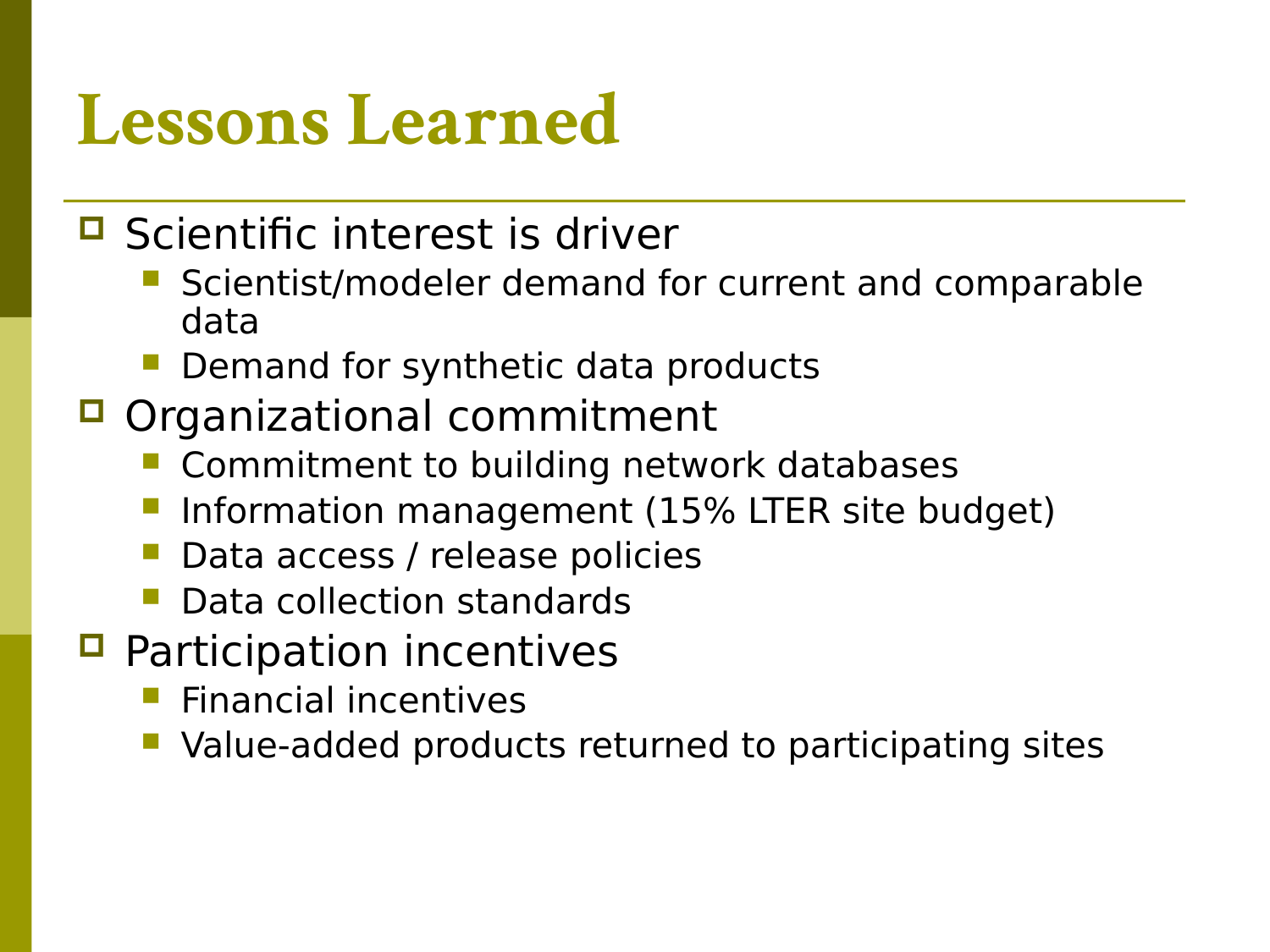

# Lessons Learned
Scientific interest is driver
Scientist/modeler demand for current and comparable data
Demand for synthetic data products
Organizational commitment
Commitment to building network databases
Information management (15% LTER site budget)
Data access / release policies
Data collection standards
Participation incentives
Financial incentives
Value-added products returned to participating sites